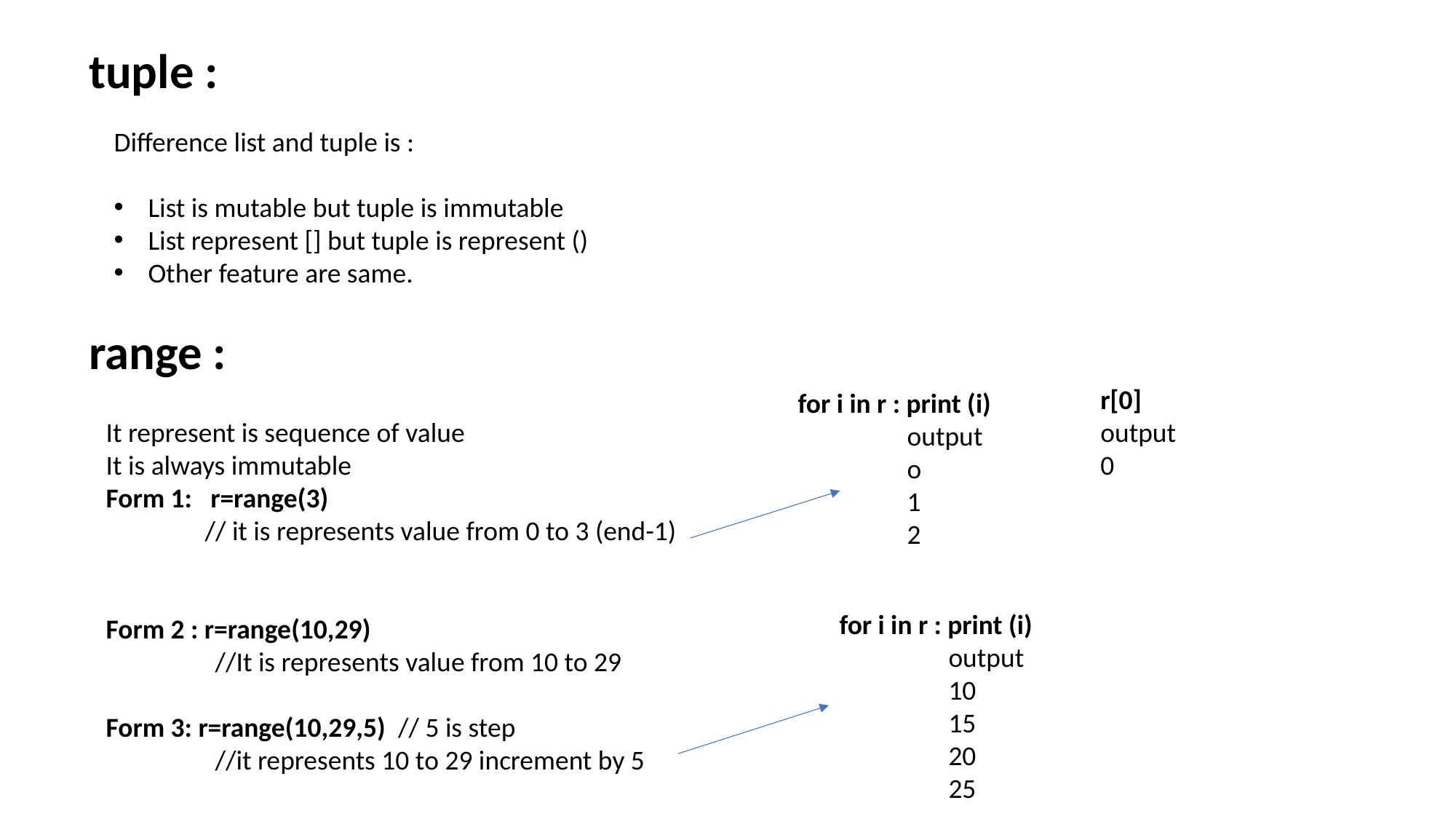

tuple :

Difference list and tuple is :

List is mutable but tuple is immutable
List represent [] but tuple is represent ()
Other feature are same.
range :

r[0]
output
0

for i in r : print (i)
	output
	o
	1
	2
It represent is sequence of value
It is always immutable
Form 1:   r=range(3)
                // it is represents value from 0 to 3 (end-1)

Form 2 : r=range(10,29)
	//It is represents value from 10 to 29

Form 3: r=range(10,29,5)  // 5 is step
	//it represents 10 to 29 increment by 5

for i in r : print (i)
	output
	10
	15
	20
	25